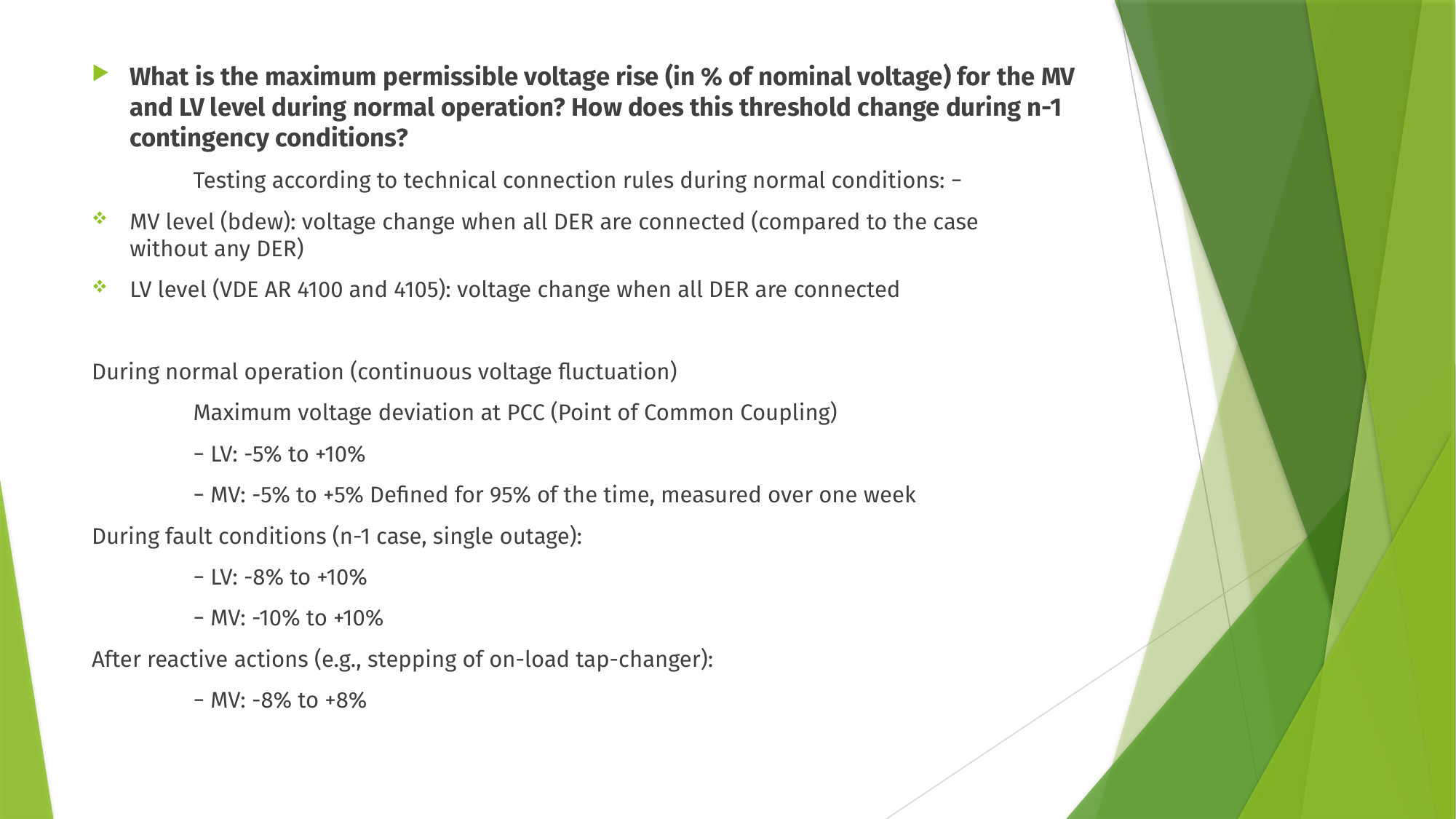

What is the maximum permissible voltage rise (in % of nominal voltage) for the MV and LV level during normal operation? How does this threshold change during n-1 contingency conditions?
	Testing according to technical connection rules during normal conditions: −
MV level (bdew): voltage change when all DER are connected (compared to the case 	without any DER)
LV level (VDE AR 4100 and 4105): voltage change when all DER are connected

During normal operation (continuous voltage fluctuation)
	Maximum voltage deviation at PCC (Point of Common Coupling)
	− LV: -5% to +10%
	− MV: -5% to +5% Defined for 95% of the time, measured over one week
During fault conditions (n-1 case, single outage):
	− LV: -8% to +10%
	− MV: -10% to +10%
After reactive actions (e.g., stepping of on-load tap-changer):
	− MV: -8% to +8%